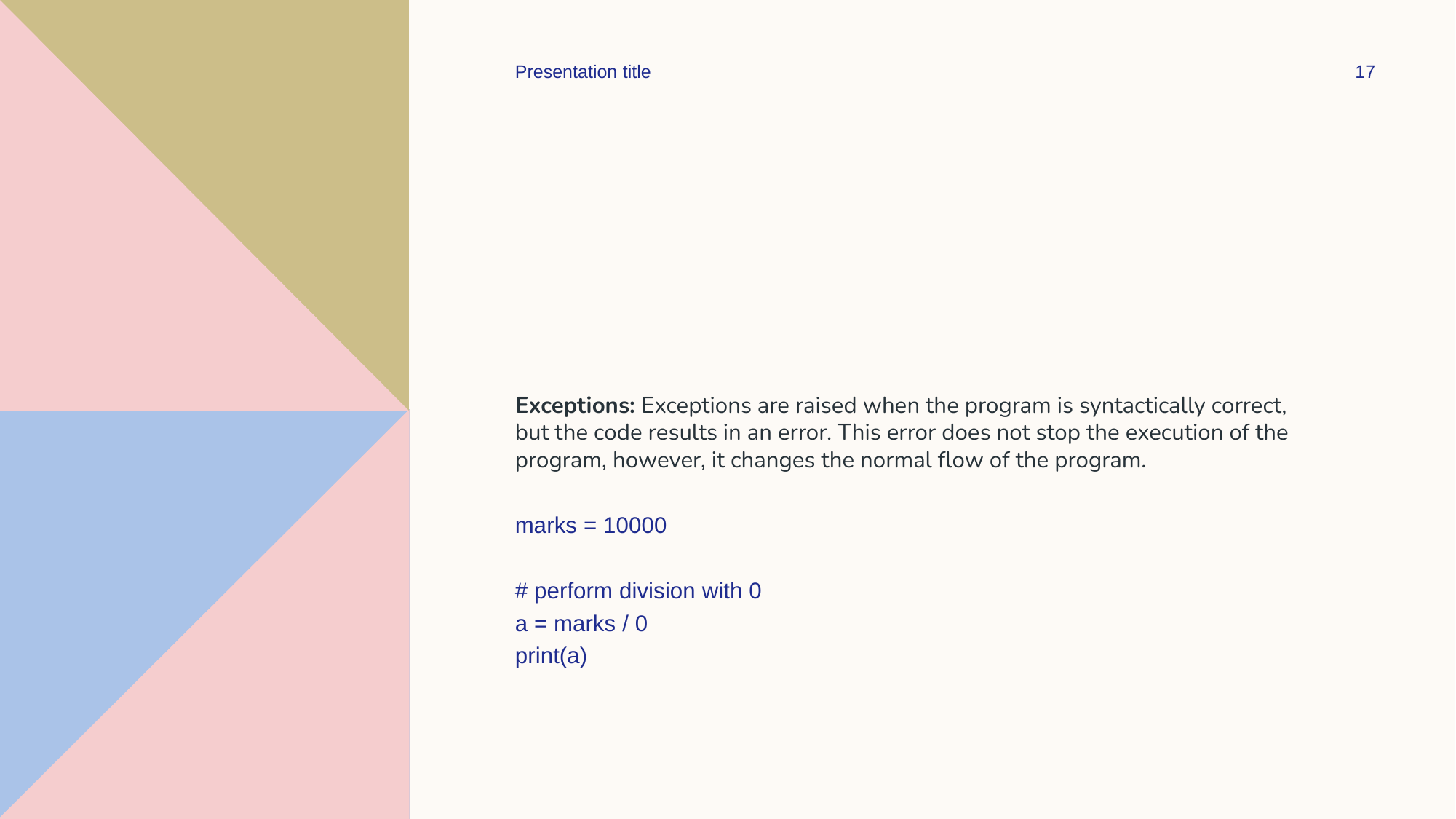

Presentation title
17
#
Exceptions: Exceptions are raised when the program is syntactically correct, but the code results in an error. This error does not stop the execution of the program, however, it changes the normal flow of the program.

marks = 10000

# perform division with 0
a = marks / 0
print(a)